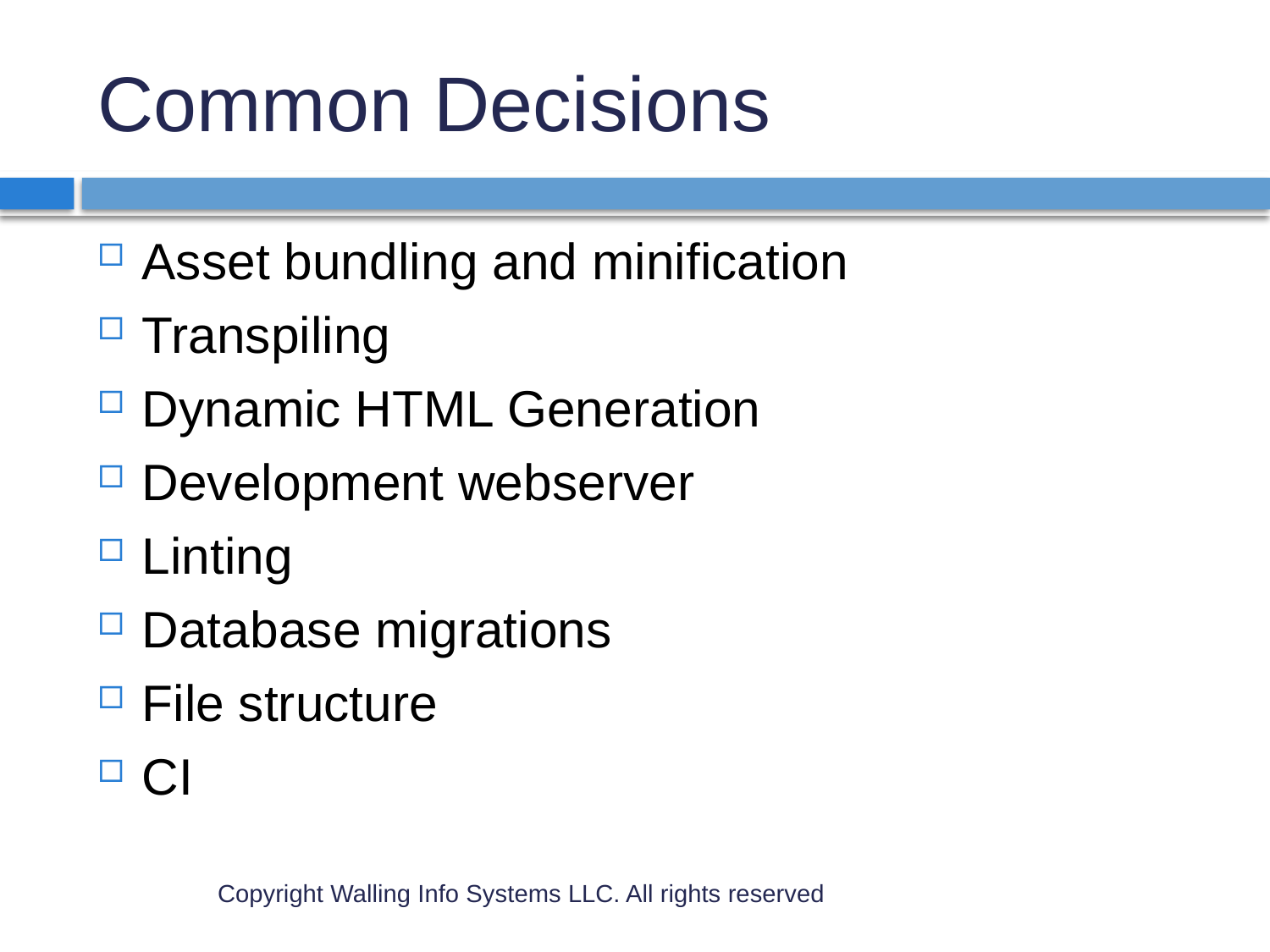

# Common Decisions
Asset bundling and minification
Transpiling
Dynamic HTML Generation
Development webserver
Linting
Database migrations
File structure
CI
Copyright Walling Info Systems LLC. All rights reserved